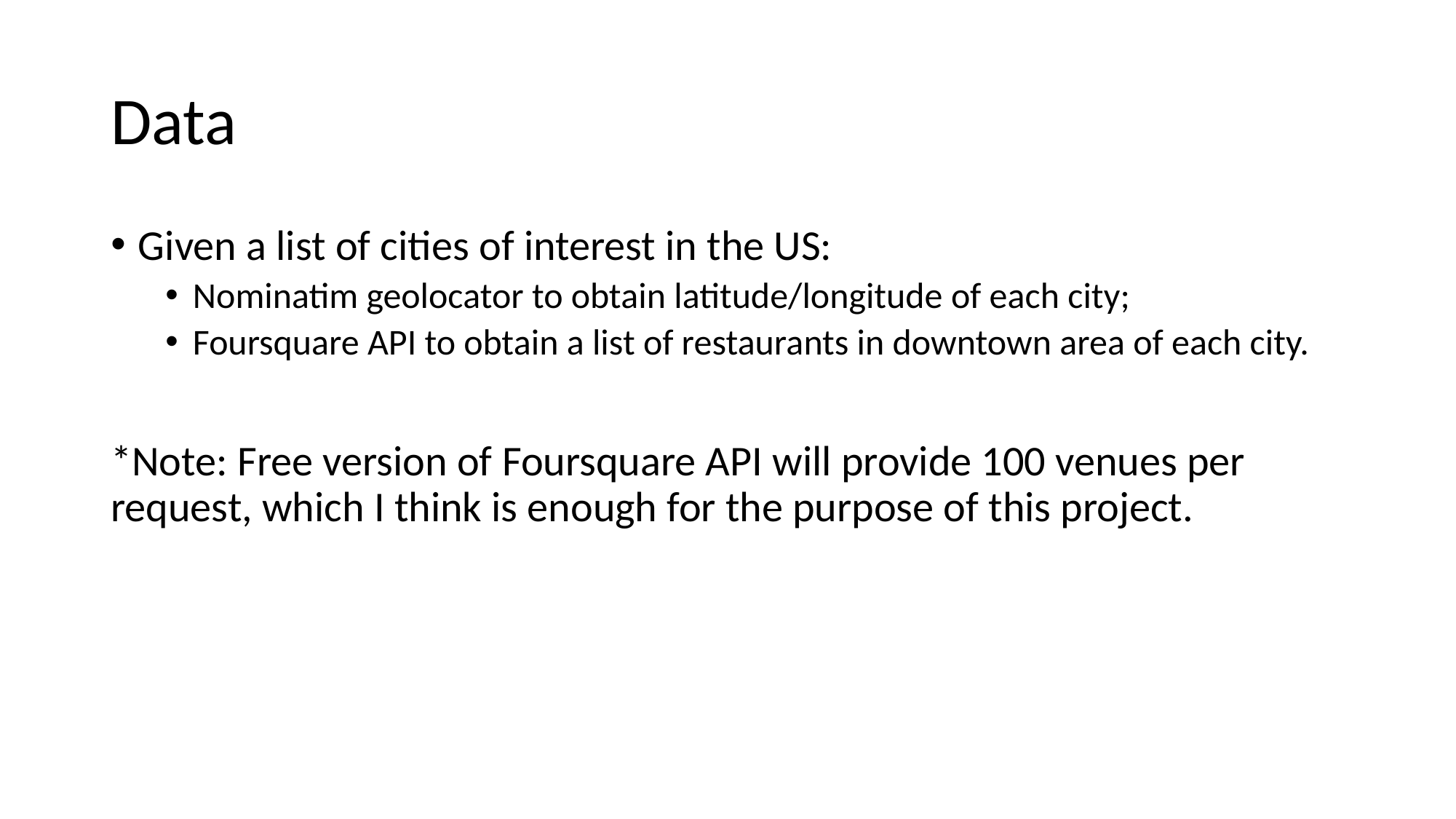

# Data
Given a list of cities of interest in the US:
Nominatim geolocator to obtain latitude/longitude of each city;
Foursquare API to obtain a list of restaurants in downtown area of each city.

*Note: Free version of Foursquare API will provide 100 venues per request, which I think is enough for the purpose of this project.